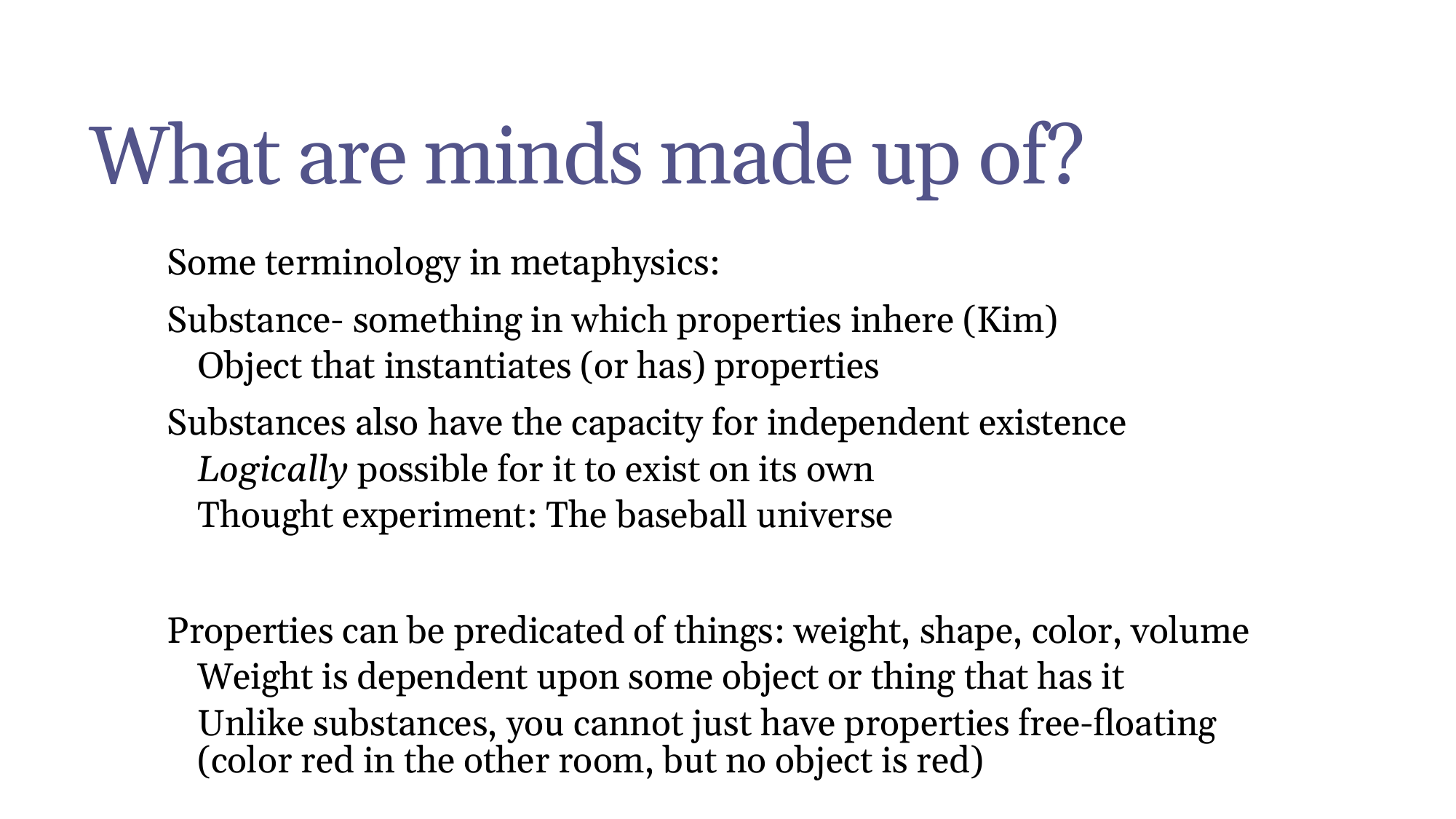

# What are minds made up of?
Some terminology in metaphysics:
Substance- something in which properties inhere (Kim)
Object that instantiates (or has) properties
Substances also have the capacity for independent existence
Logically possible for it to exist on its own
Thought experiment: The baseball universe

Properties can be predicated of things: weight, shape, color, volume
Weight is dependent upon some object or thing that has it
Unlike substances, you cannot just have properties free-floating (color red in the other room, but no object is red)